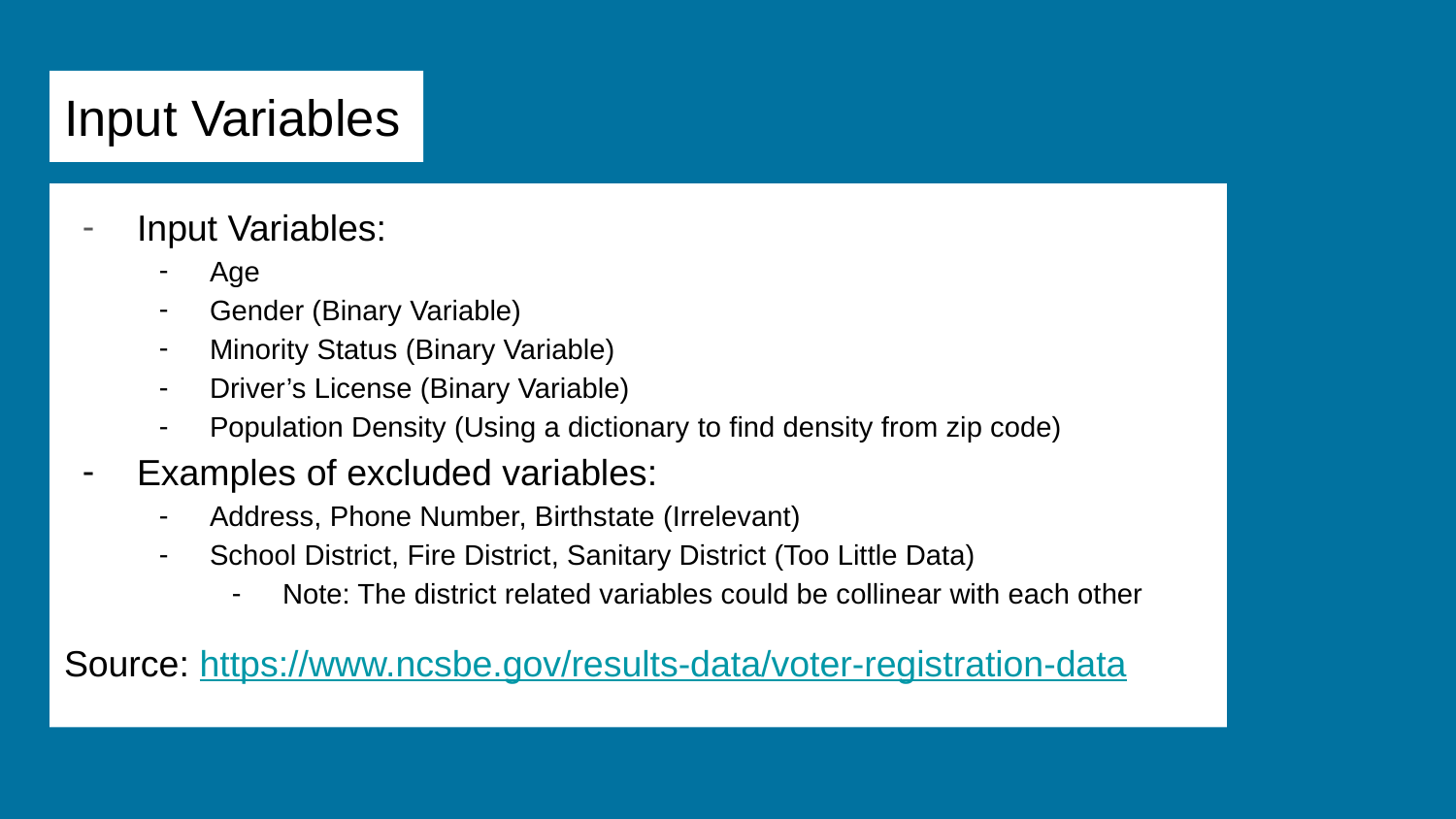

# Input Variables
Input Variables:
Age
Gender (Binary Variable)
Minority Status (Binary Variable)
Driver’s License (Binary Variable)
Population Density (Using a dictionary to find density from zip code)
Examples of excluded variables:
Address, Phone Number, Birthstate (Irrelevant)
School District, Fire District, Sanitary District (Too Little Data)
Note: The district related variables could be collinear with each other
Source: https://www.ncsbe.gov/results-data/voter-registration-data